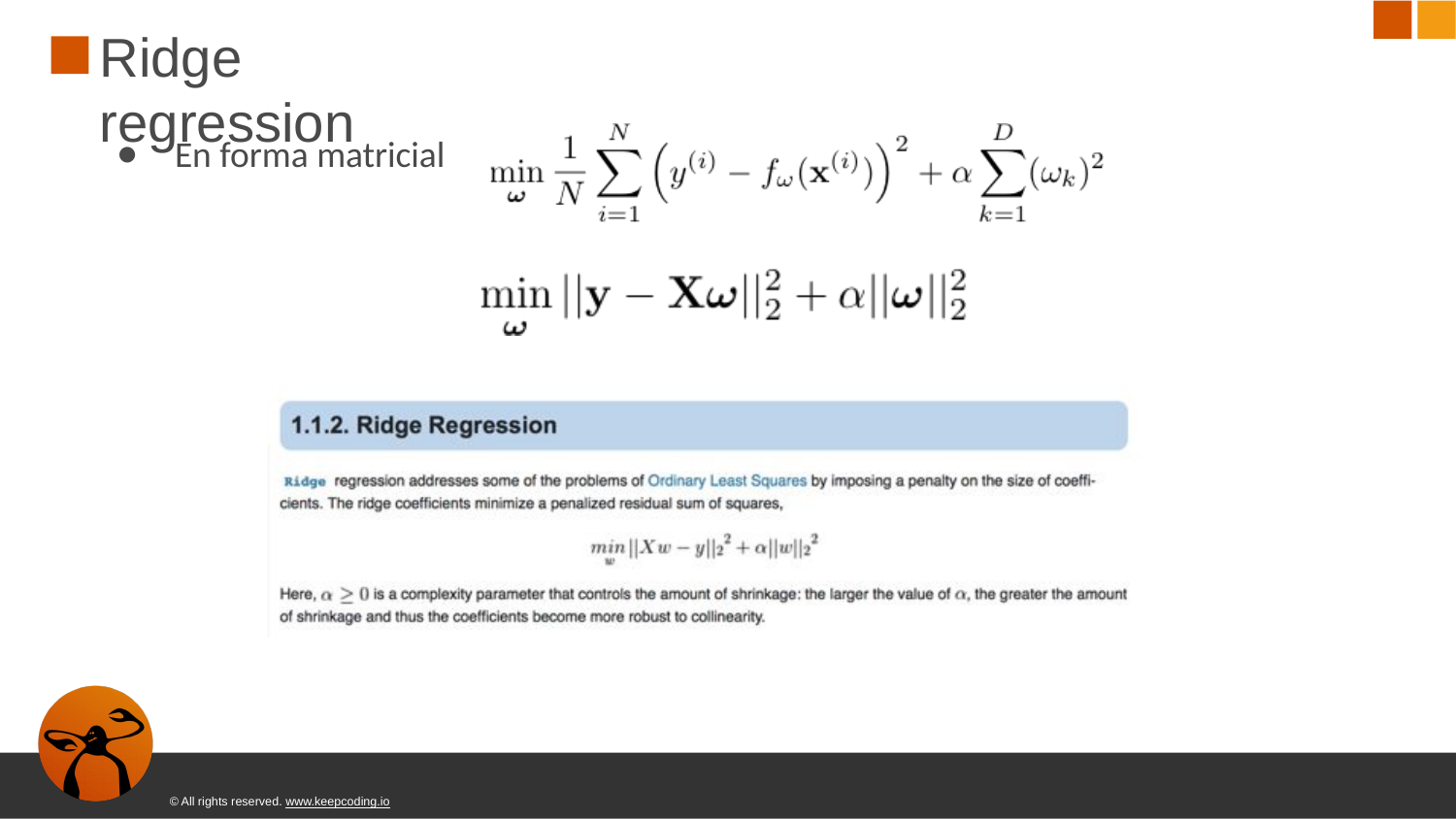

# Ridge regression

En forma matricial

© All rights reserved. www.keepcoding.io